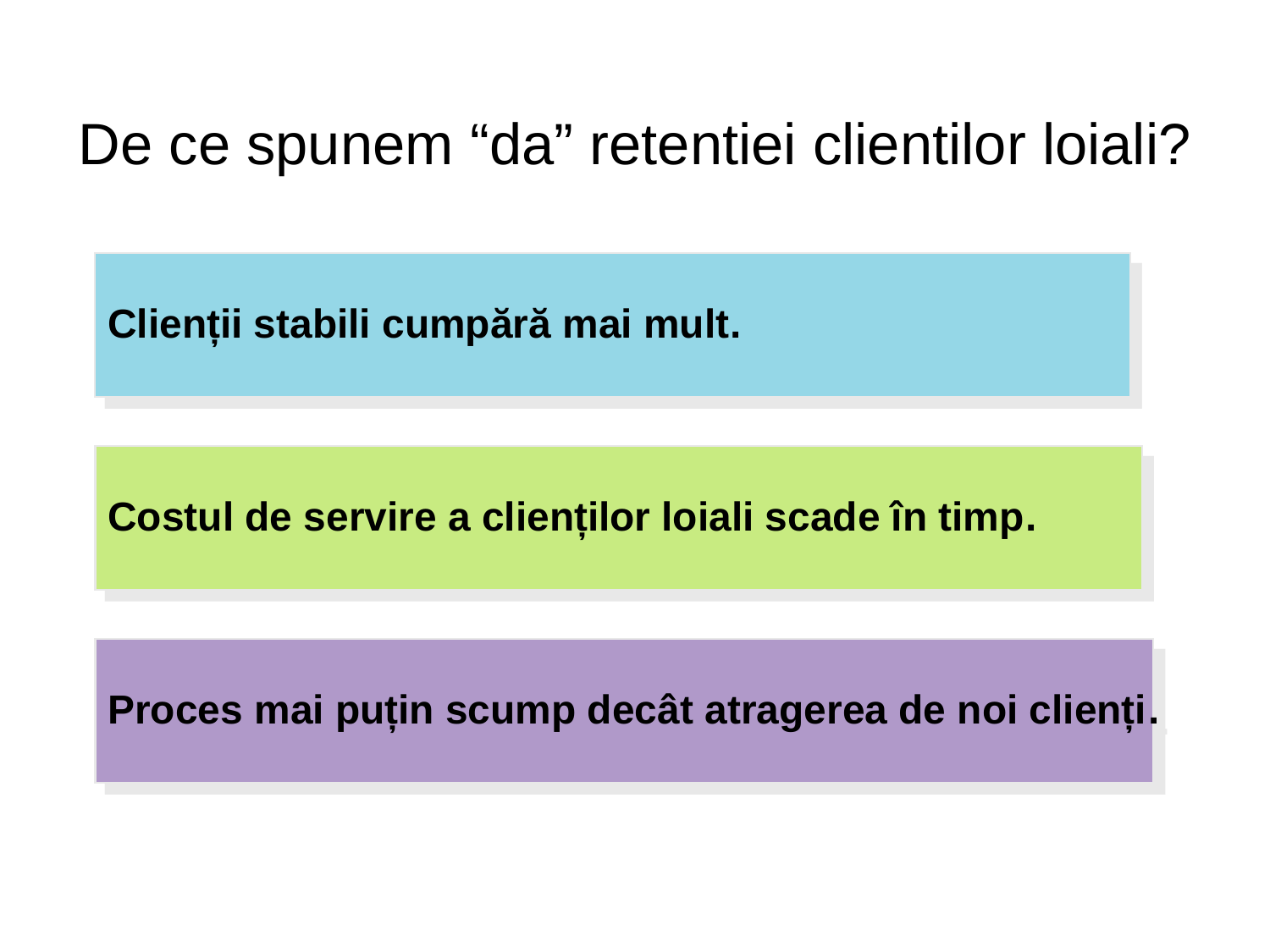

0
# De ce spunem “da” retentiei clientilor loiali?
Clienții stabili cumpără mai mult.
Costul de servire a clienților loiali scade în timp.
Proces mai puțin scump decât atragerea de noi clienți.